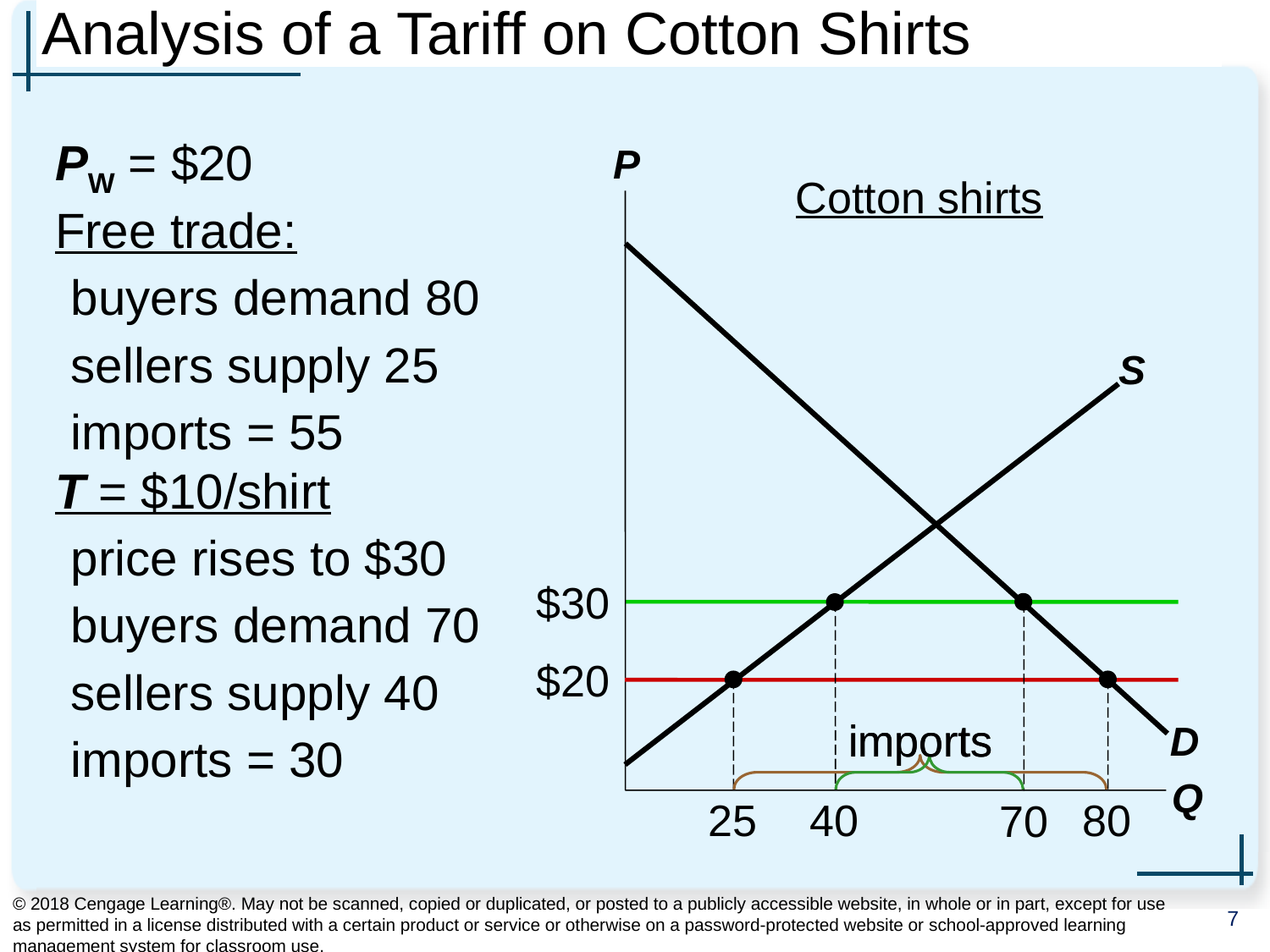

# Analysis of a Tariff on Cotton Shirts
0
PW = $20
Free trade:
buyers demand 80
sellers supply 25
imports = 55
T = $10/shirt
price rises to $30
buyers demand 70
sellers supply 40
imports = 30
P

Q
Cotton shirts

D
S

$30

70

40
$20

25

80

imports

imports
© 2018 Cengage Learning®. May not be scanned, copied or duplicated, or posted to a publicly accessible website, in whole or in part, except for use as permitted in a license distributed with a certain product or service or otherwise on a password-protected website or school-approved learning management system for classroom use.
7